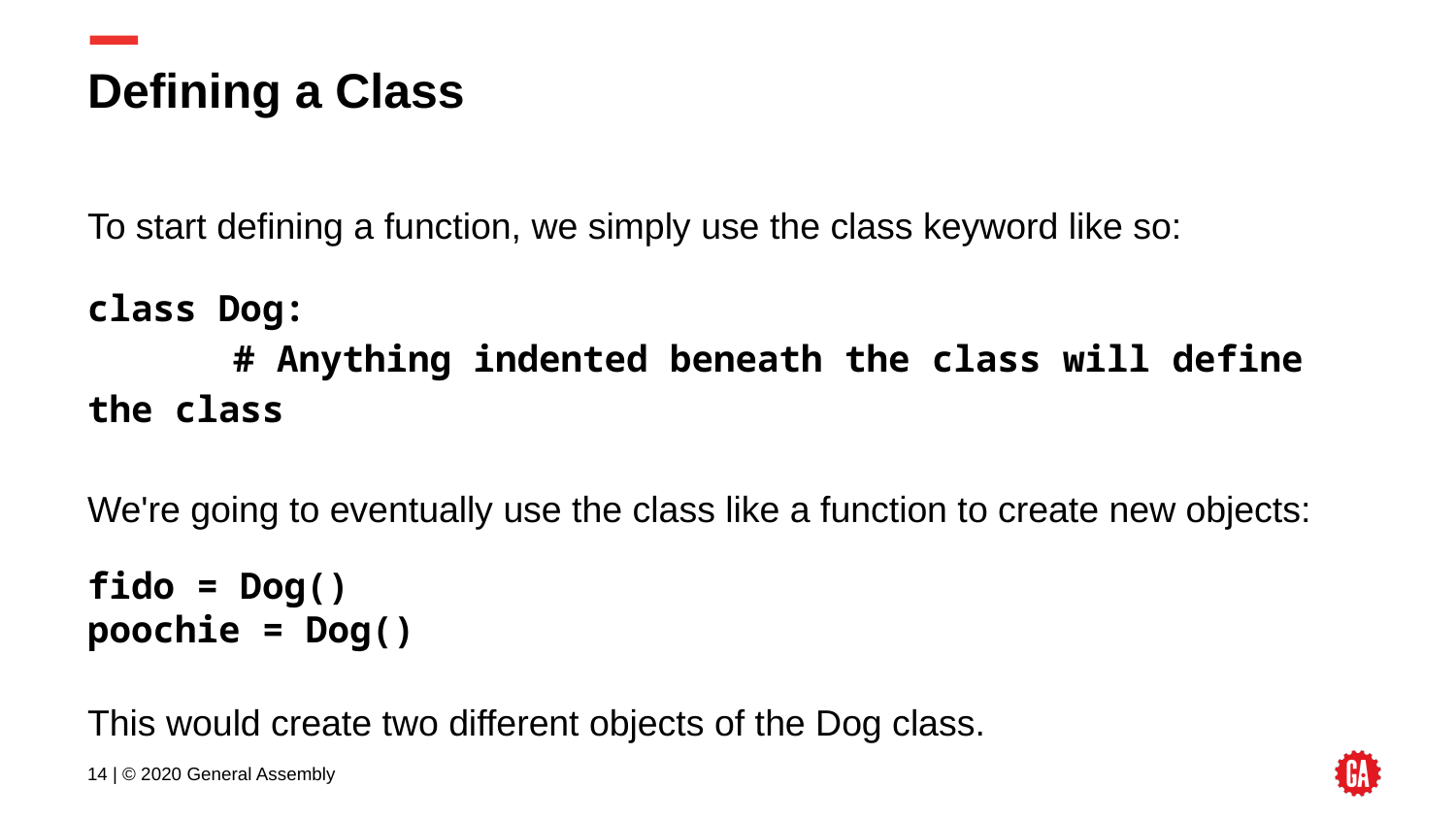

# Defining a Class
To start defining a function, we simply use the class keyword like so:
class Dog:
	# Anything indented beneath the class will define the class

We're going to eventually use the class like a function to create new objects:
fido = Dog()
poochie = Dog()

This would create two different objects of the Dog class.

14 | © 2020 General Assembly